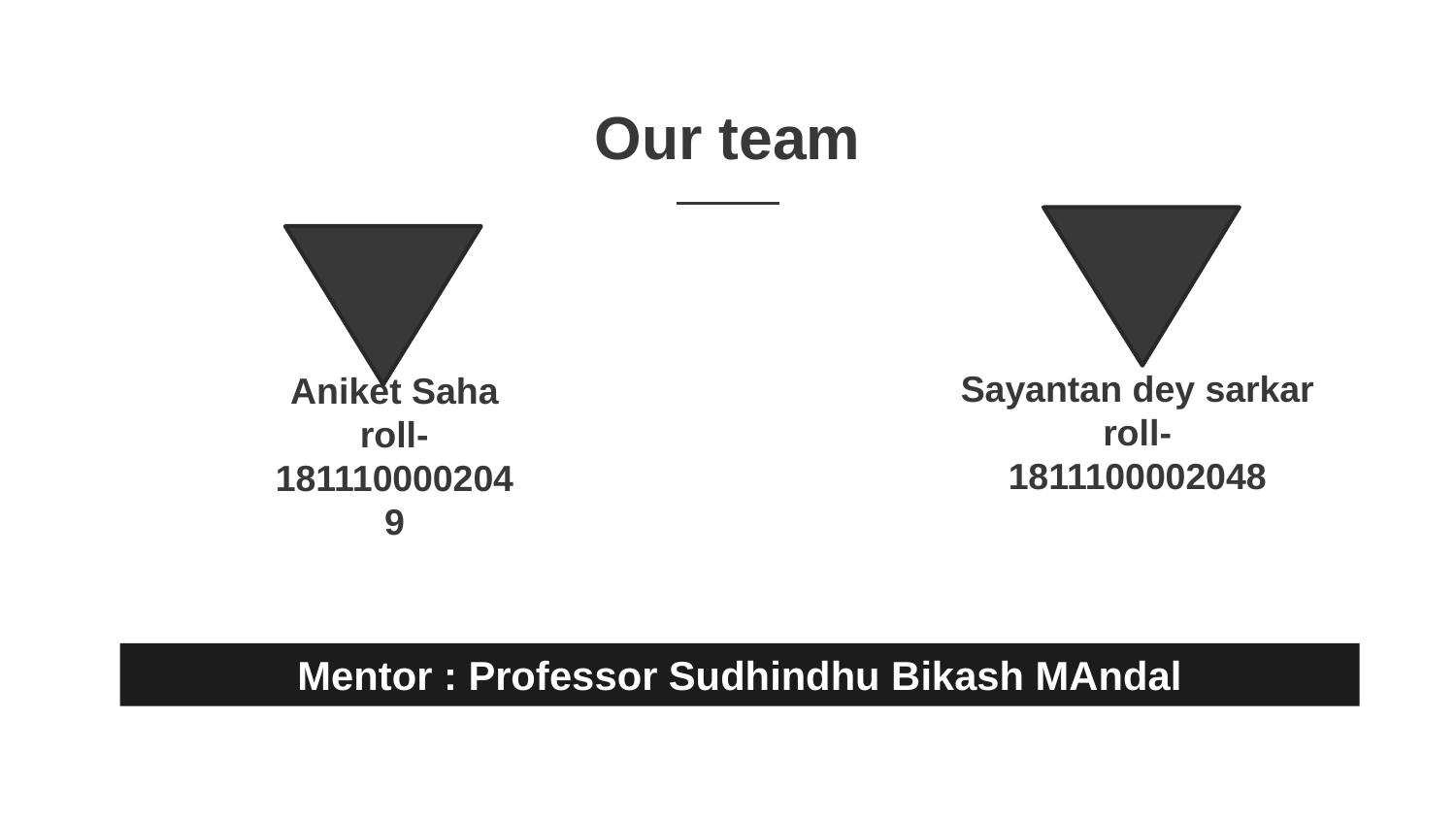

Our team

Sayantan dey sarkar
roll-
1811100002048
Aniket Saha
roll- 1811100002049
Mentor : Professor Sudhindhu Bikash MAndal